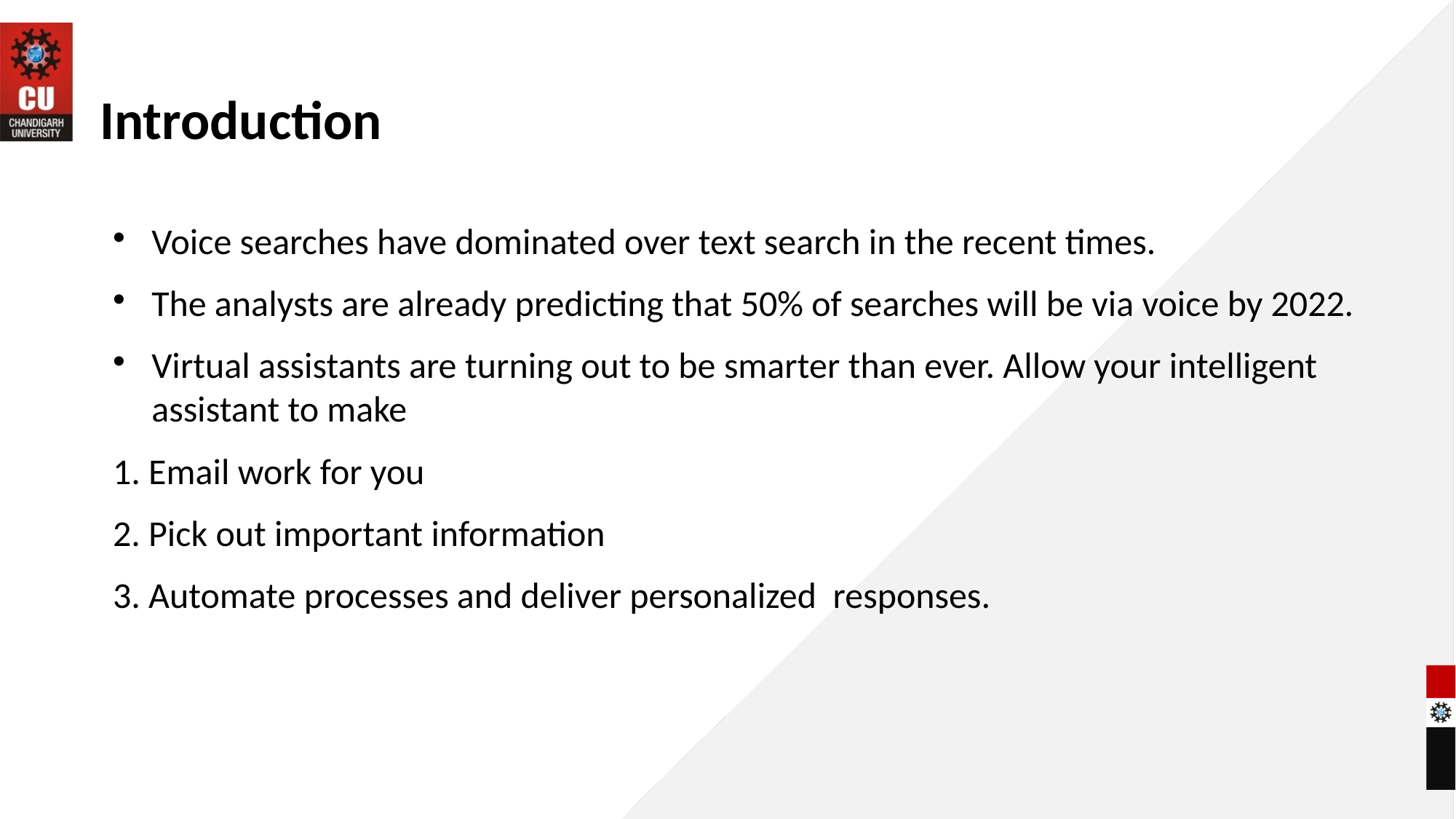

Introduction
Voice searches have dominated over text search in the recent times.
The analysts are already predicting that 50% of searches will be via voice by 2022.
Virtual assistants are turning out to be smarter than ever. Allow your intelligent assistant to make
1. Email work for you
2. Pick out important information
3. Automate processes and deliver personalized  responses.